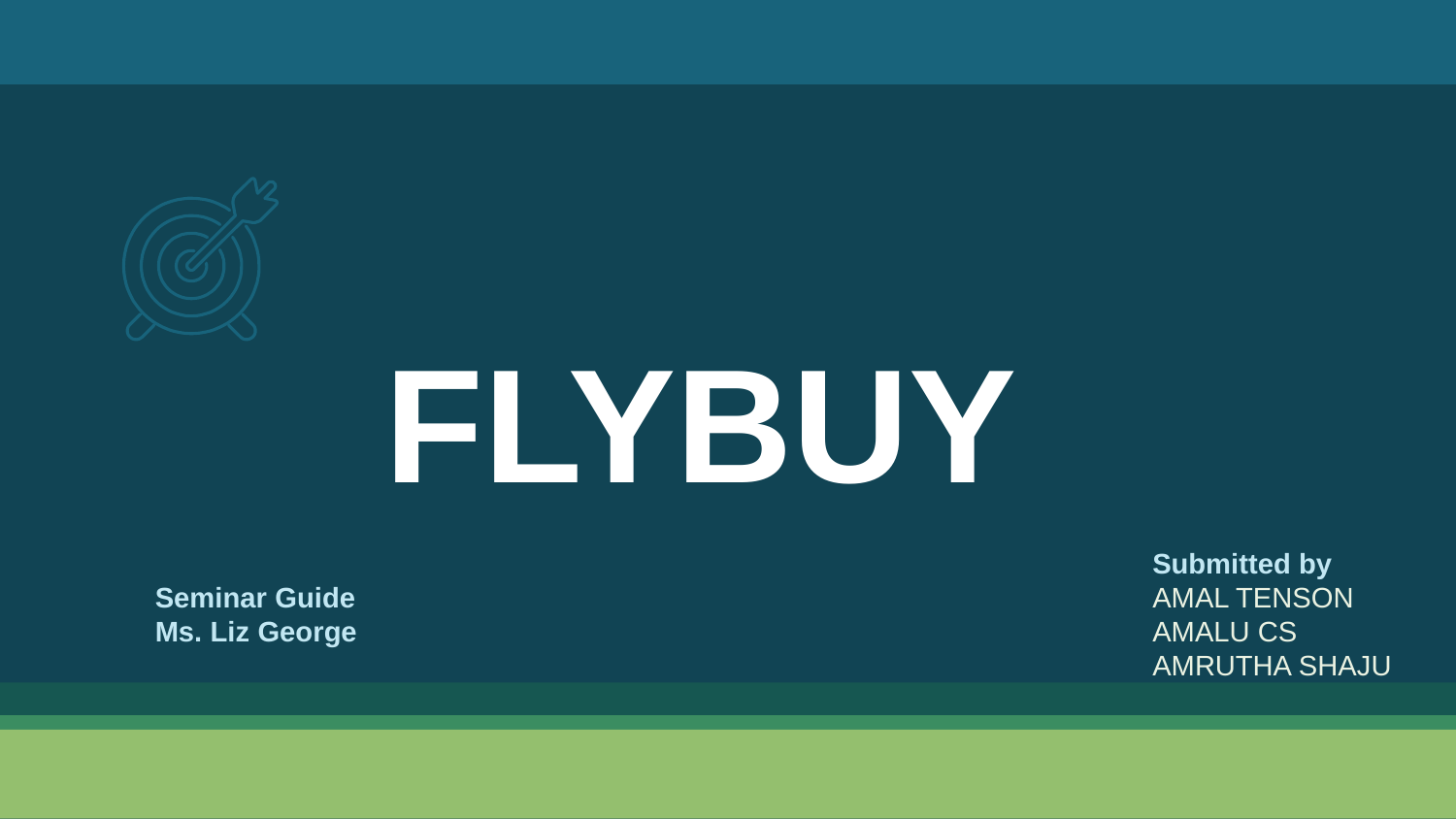

# FLYBUY
Submitted by
AMAL TENSON
AMALU CS
AMRUTHA SHAJU
Seminar Guide
Ms. Liz George